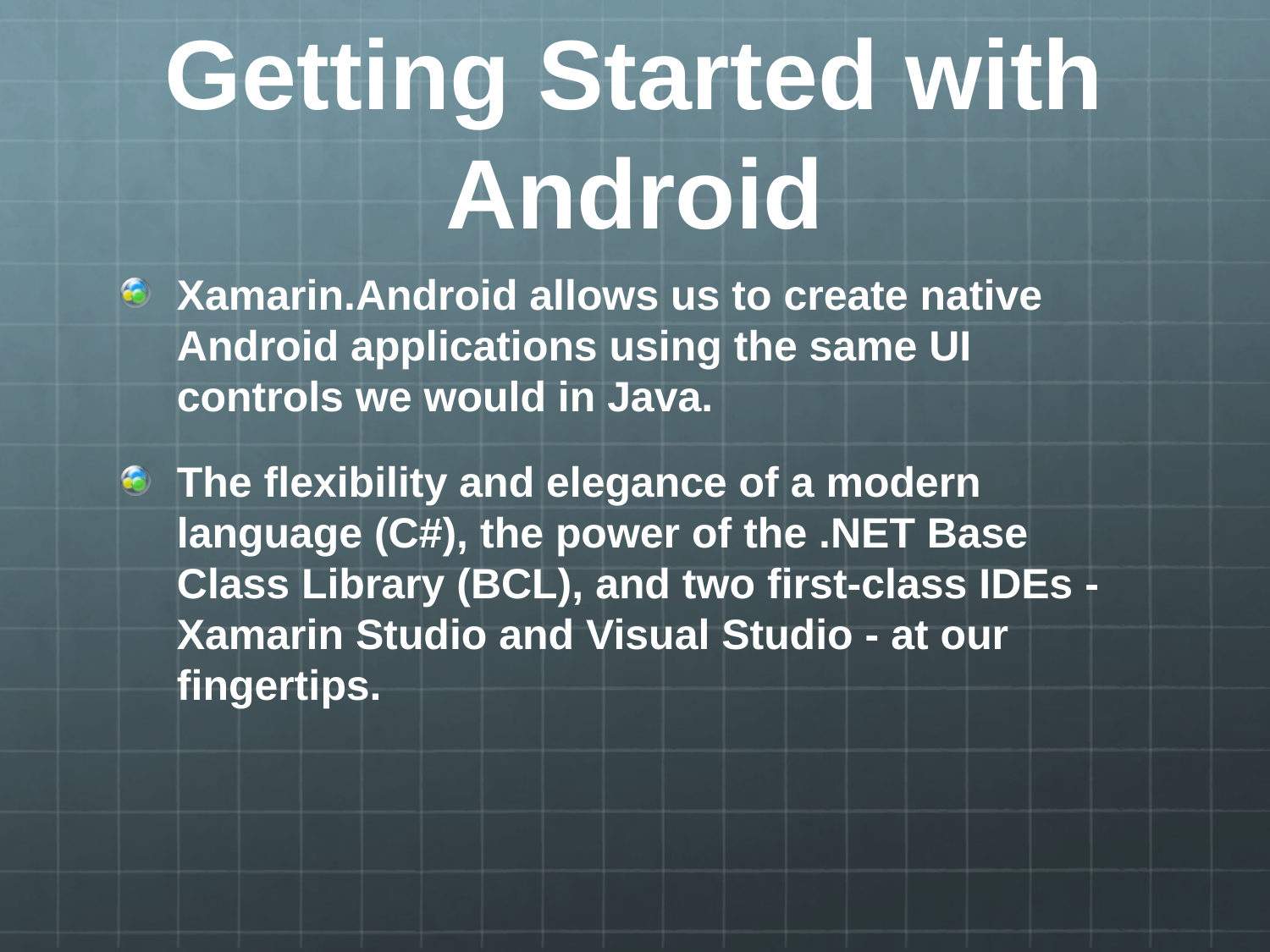

# Getting Started with Android
Xamarin.Android allows us to create native Android applications using the same UI controls we would in Java.
The flexibility and elegance of a modern language (C#), the power of the .NET Base Class Library (BCL), and two first-class IDEs - Xamarin Studio and Visual Studio - at our fingertips.